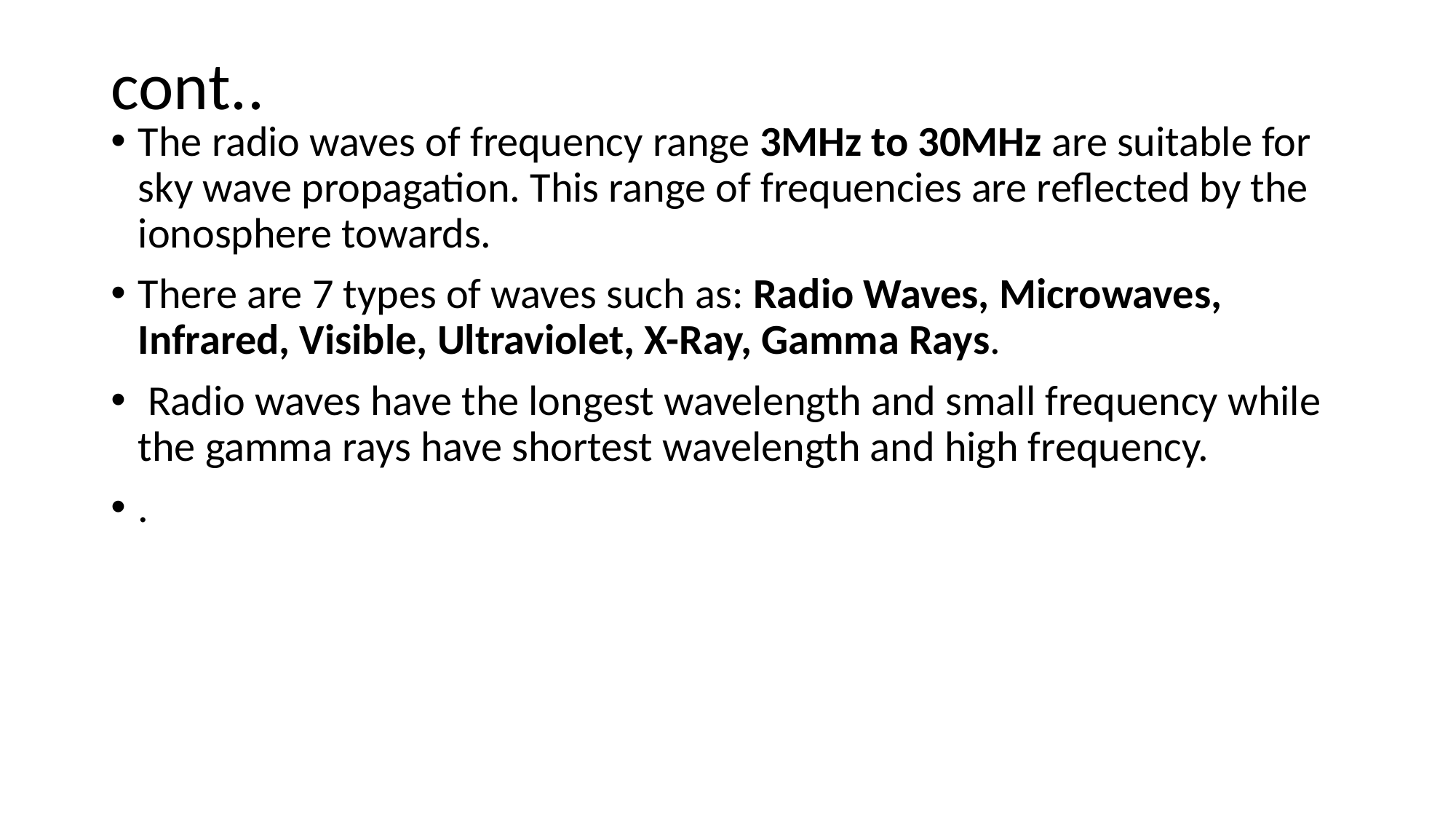

# cont..
The radio waves of frequency range 3MHz to 30MHz are suitable for sky wave propagation. This range of frequencies are reflected by the ionosphere towards.
There are 7 types of waves such as: Radio Waves, Microwaves, Infrared, Visible, Ultraviolet, X-Ray, Gamma Rays.
 Radio waves have the longest wavelength and small frequency while the gamma rays have shortest wavelength and high frequency.
.